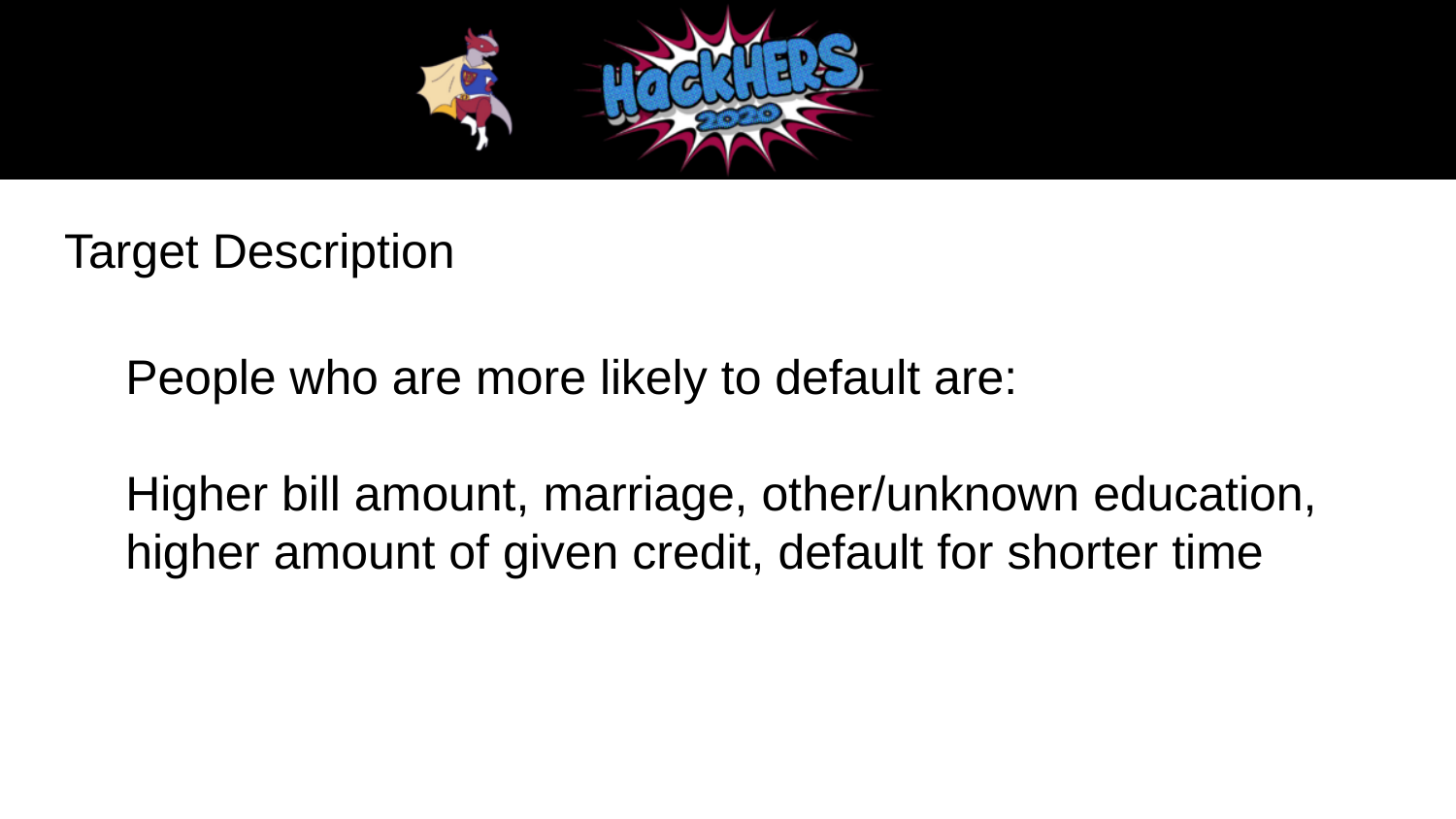

#
Target Description
People who are more likely to default are:

Higher bill amount, marriage, other/unknown education, higher amount of given credit, default for shorter time